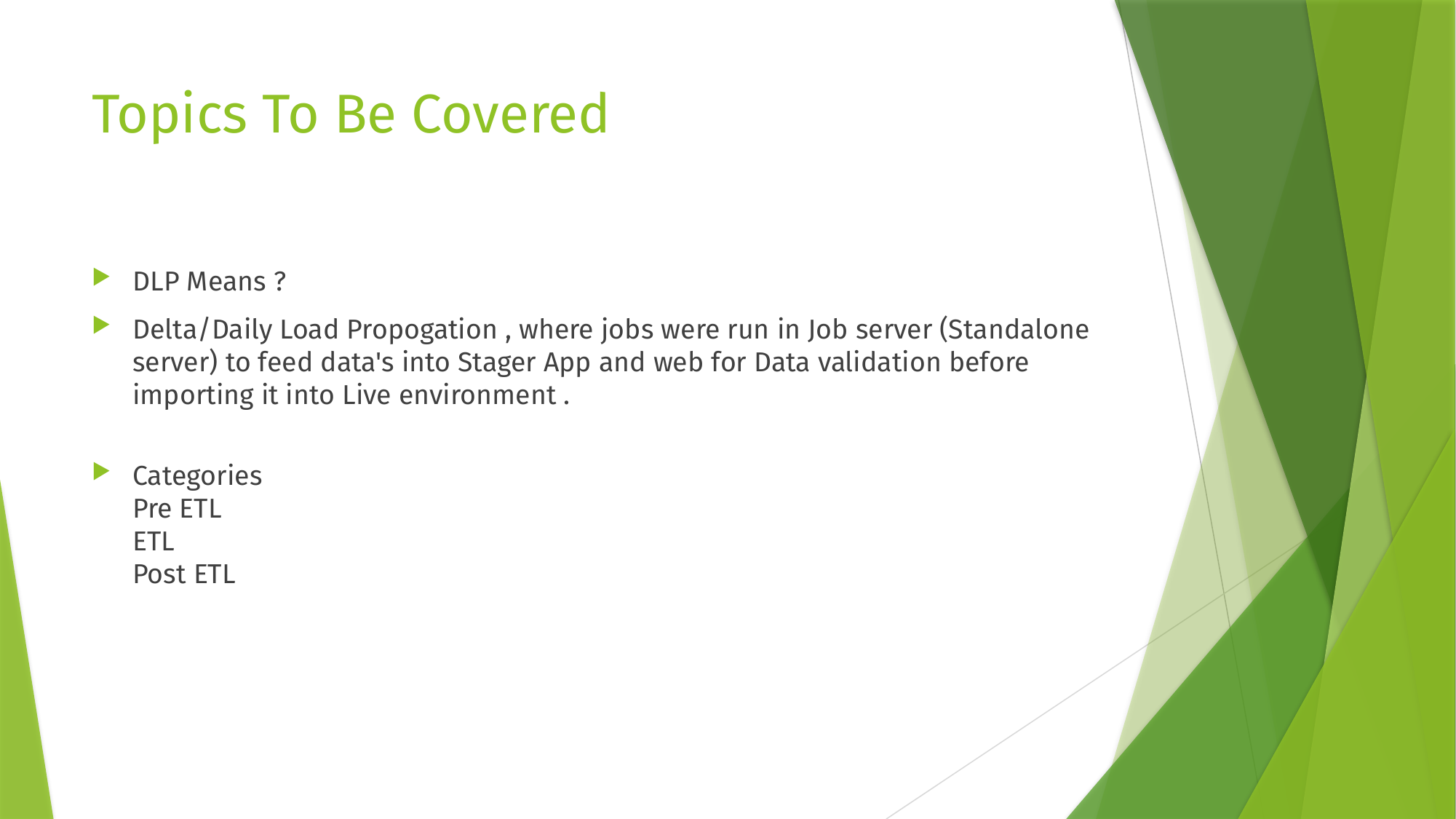

# Topics To Be Covered
DLP Means ?
Delta/Daily Load Propogation , where jobs were run in Job server (Standalone server) to feed data's into Stager App and web for Data validation before importing it into Live environment .
Categories
Pre ETL
ETL
Post ETL